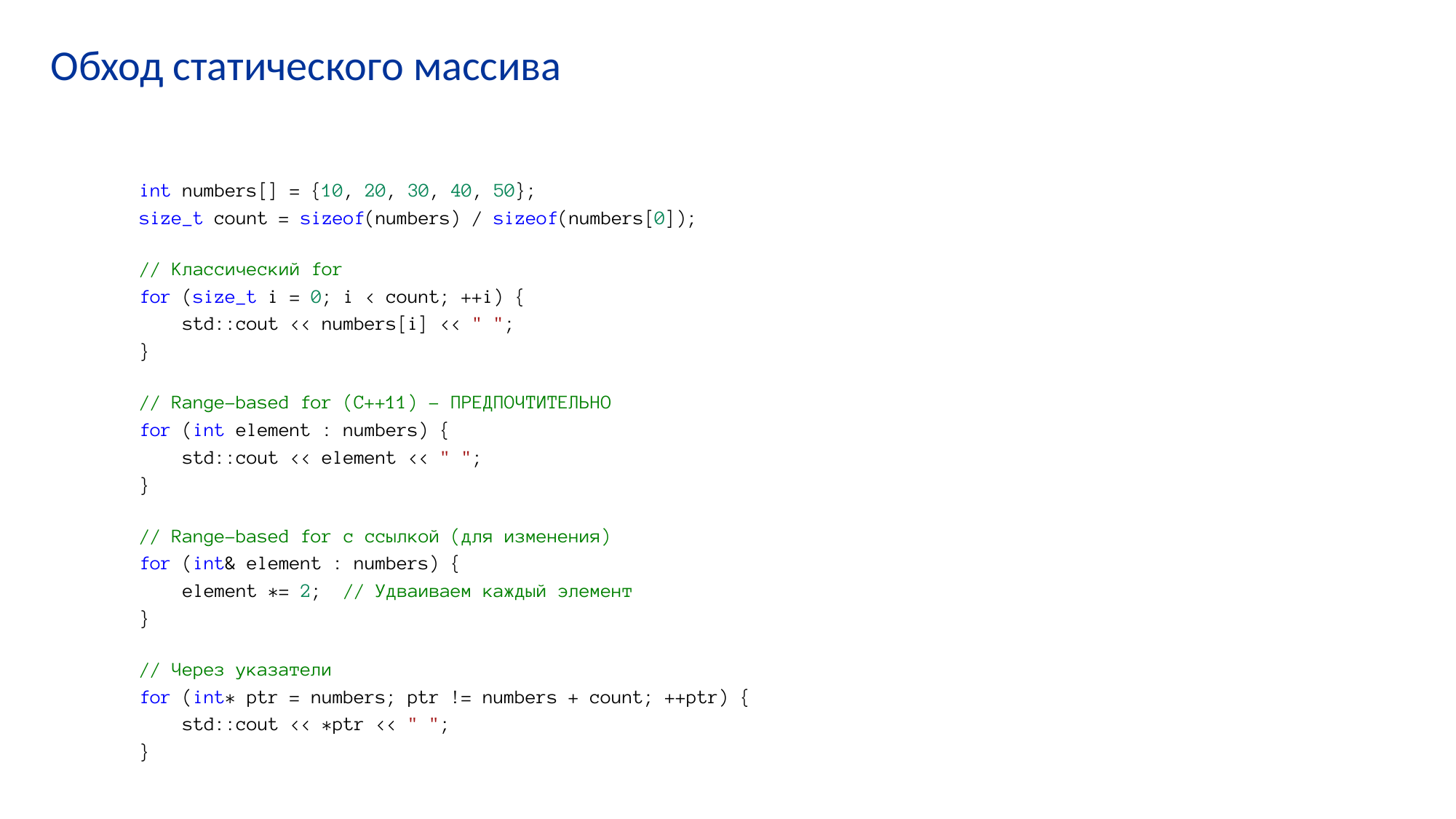

# Обход статического массива
int numbers[] = {10, 20, 30, 40, 50};
size_t count = sizeof(numbers) / sizeof(numbers[0]);
// Классический for
for (size_t i = 0; i < count; ++i) {
    std::cout << numbers[i] << " ";
}
// Range-based for (C++11) - ПРЕДПОЧТИТЕЛЬНО
for (int element : numbers) {
    std::cout << element << " ";
}
// Range-based for с ссылкой (для изменения)
for (int& element : numbers) {
    element *= 2;  // Удваиваем каждый элемент
}
// Через указатели
for (int* ptr = numbers; ptr != numbers + count; ++ptr) {
    std::cout << *ptr << " ";
}